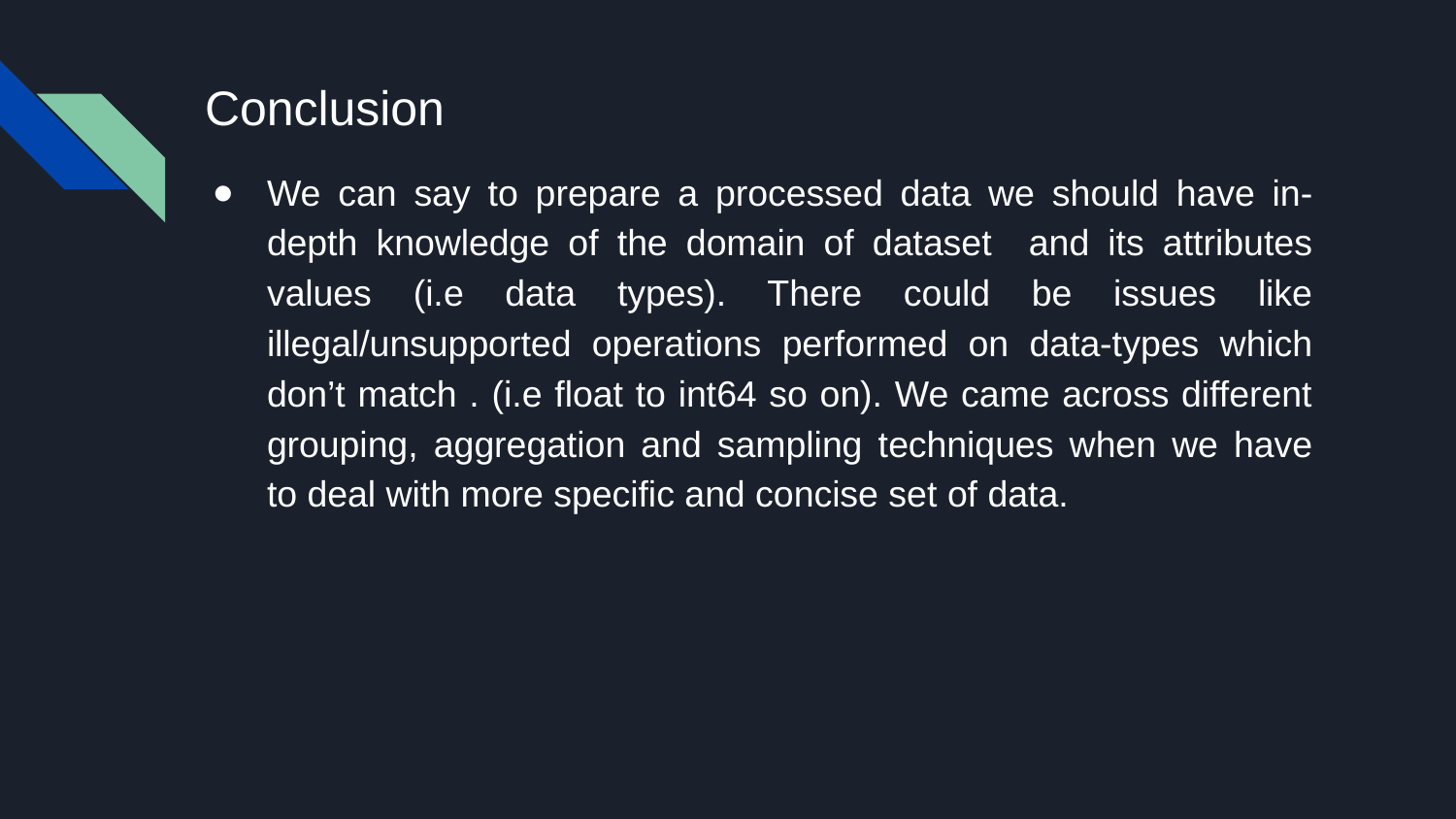

# Conclusion
We can say to prepare a processed data we should have in-depth knowledge of the domain of dataset  and its attributes values (i.e data types). There could be issues like illegal/unsupported operations performed on data-types which don’t match . (i.e float to int64 so on). We came across different grouping, aggregation and sampling techniques when we have to deal with more specific and concise set of data.